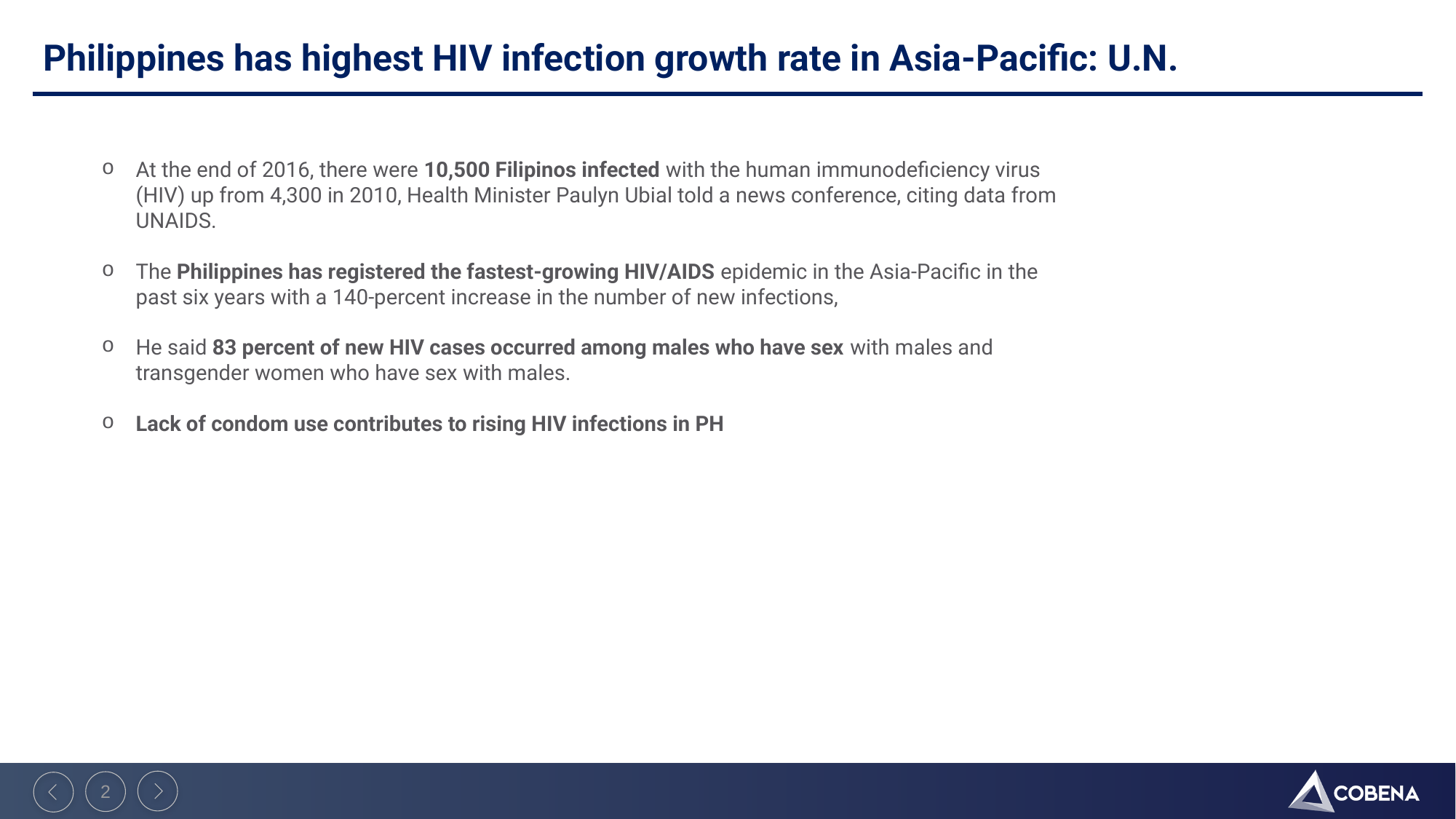

Philippines has highest HIV infection growth rate in Asia-Pacific: U.N.
At the end of 2016, there were 10,500 Filipinos infected with the human immunodeficiency virus (HIV) up from 4,300 in 2010, Health Minister Paulyn Ubial told a news conference, citing data from UNAIDS.

The Philippines has registered the fastest-growing HIV/AIDS epidemic in the Asia-Pacific in the past six years with a 140-percent increase in the number of new infections,

He said 83 percent of new HIV cases occurred among males who have sex with males and transgender women who have sex with males.

Lack of condom use contributes to rising HIV infections in PH